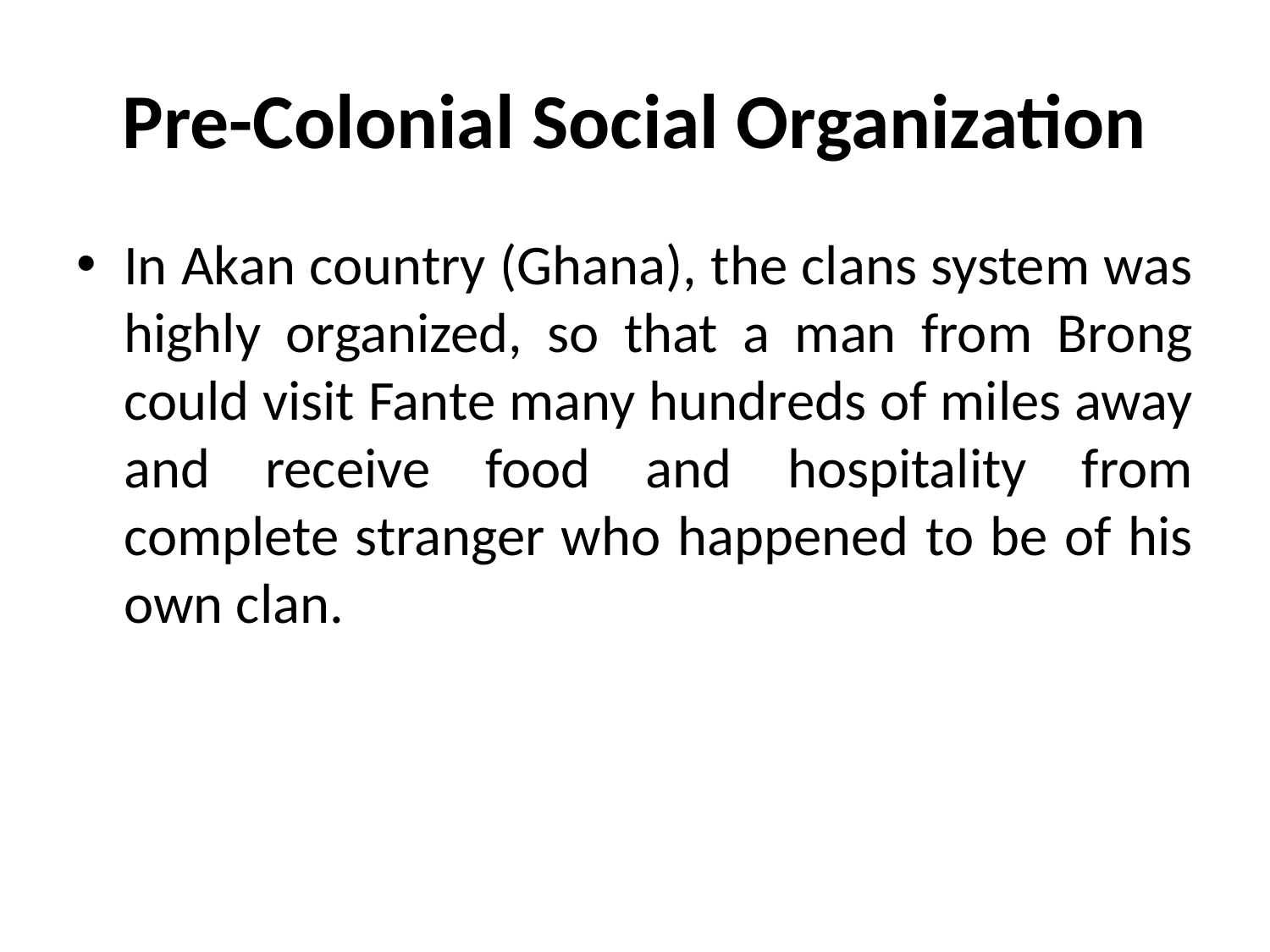

# Pre-Colonial Social Organization
In Akan country (Ghana), the clans system was highly organized, so that a man from Brong could visit Fante many hundreds of miles away and receive food and hospitality from complete stranger who happened to be of his own clan.